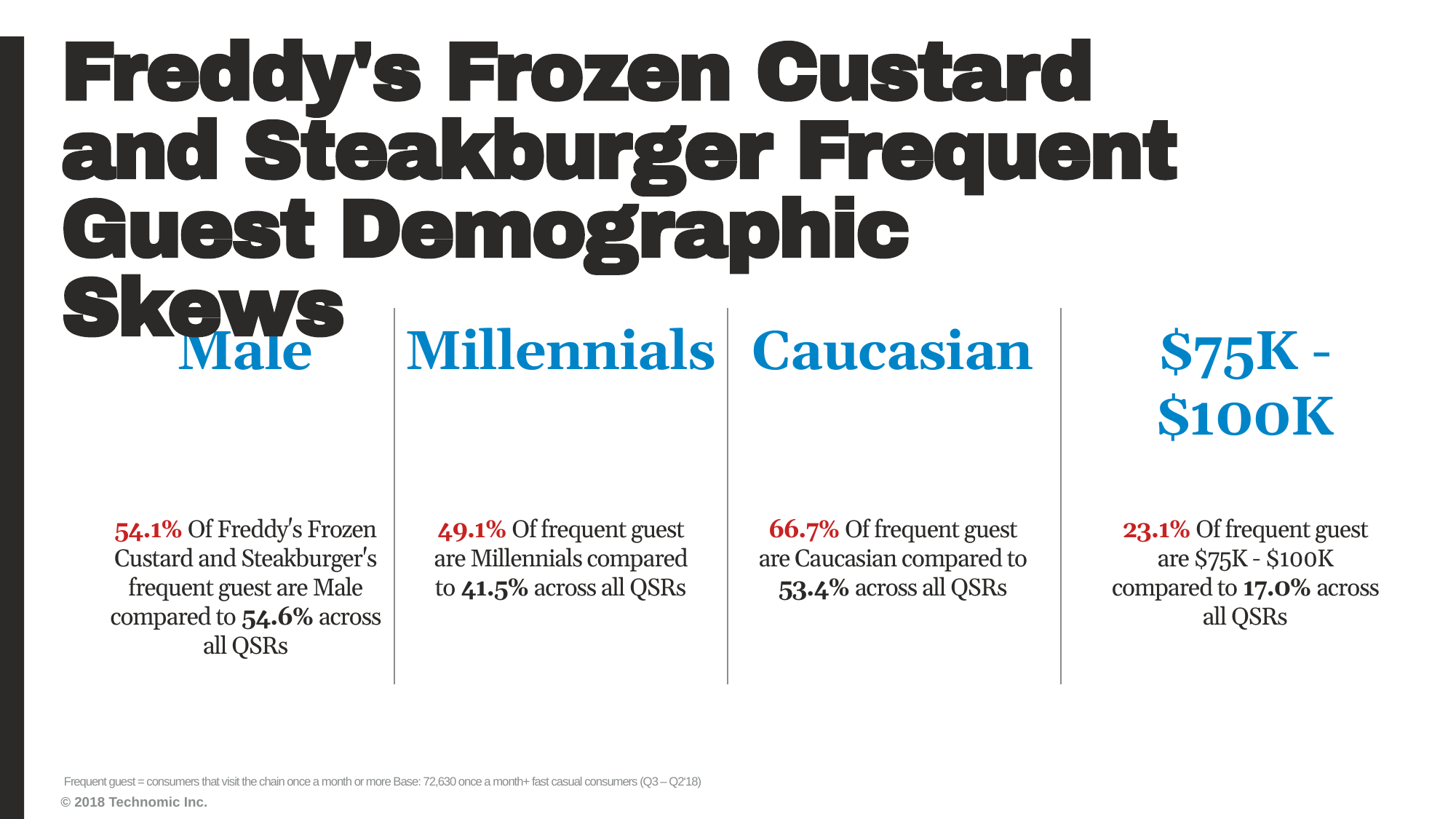

# Freddy's Frozen Custard and Steakburger Frequent Guest Demographic Skews
Male
Millennials
Caucasian
$75K - $100K
54.1% Of Freddy's Frozen Custard and Steakburger's frequent guest are Male compared to 54.6% across all QSRs
49.1% Of frequent guest are Millennials compared to 41.5% across all QSRs
66.7% Of frequent guest are Caucasian compared to 53.4% across all QSRs
23.1% Of frequent guest are $75K - $100K compared to 17.0% across all QSRs
Frequent guest = consumers that visit the chain once a month or more Base: 72,630 once a month+ fast casual consumers (Q3 – Q2‘18)